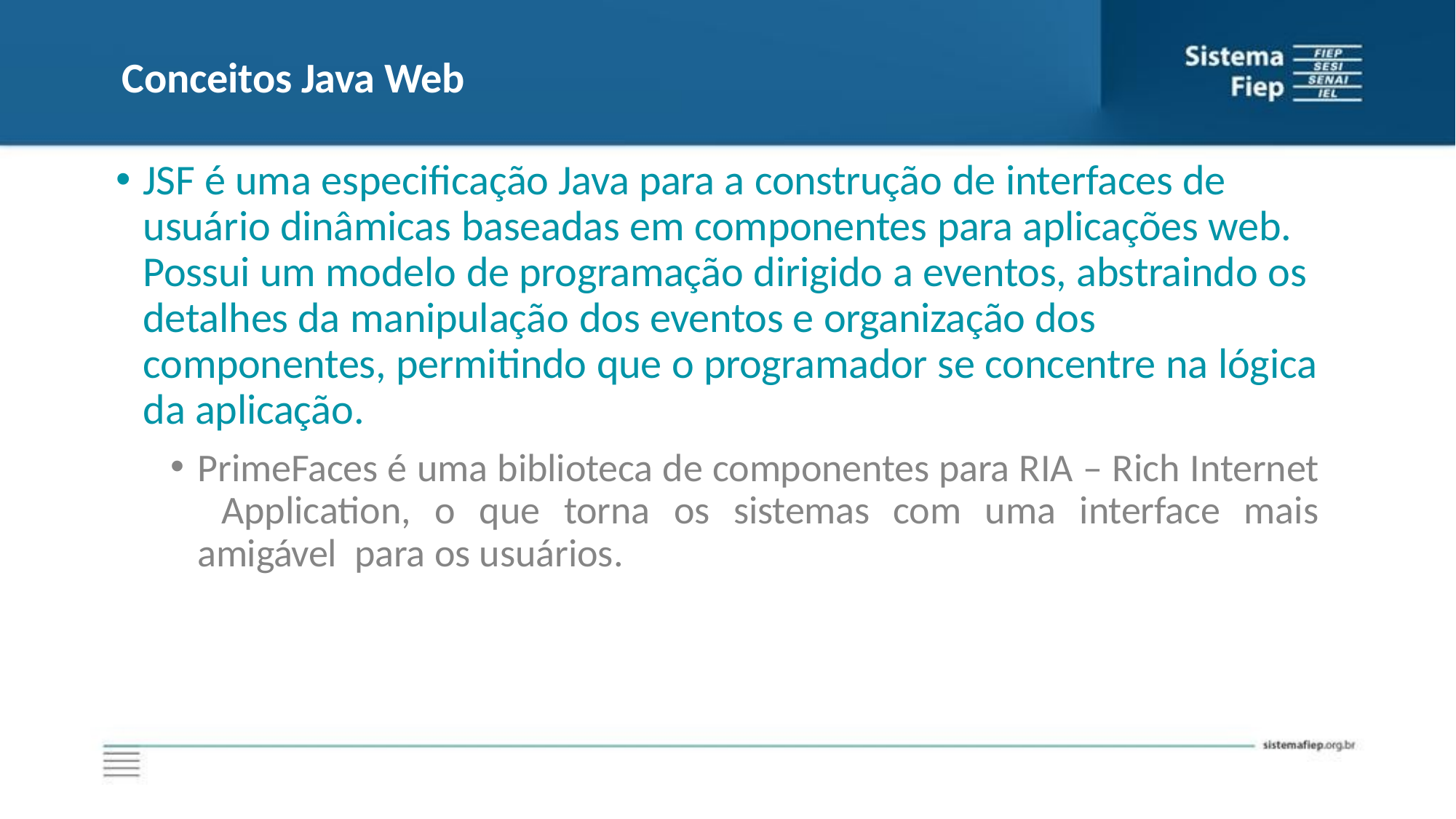

# Conceitos Java Web
JSF é uma especificação Java para a construção de interfaces de  usuário dinâmicas baseadas em componentes para aplicações web.  Possui um modelo de programação dirigido a eventos, abstraindo os  detalhes da manipulação dos eventos e organização dos  componentes, permitindo que o programador se concentre na lógica  da aplicação.
PrimeFaces é uma biblioteca de componentes para RIA – Rich Internet  Application, o que torna os sistemas com uma interface mais amigável  para os usuários.